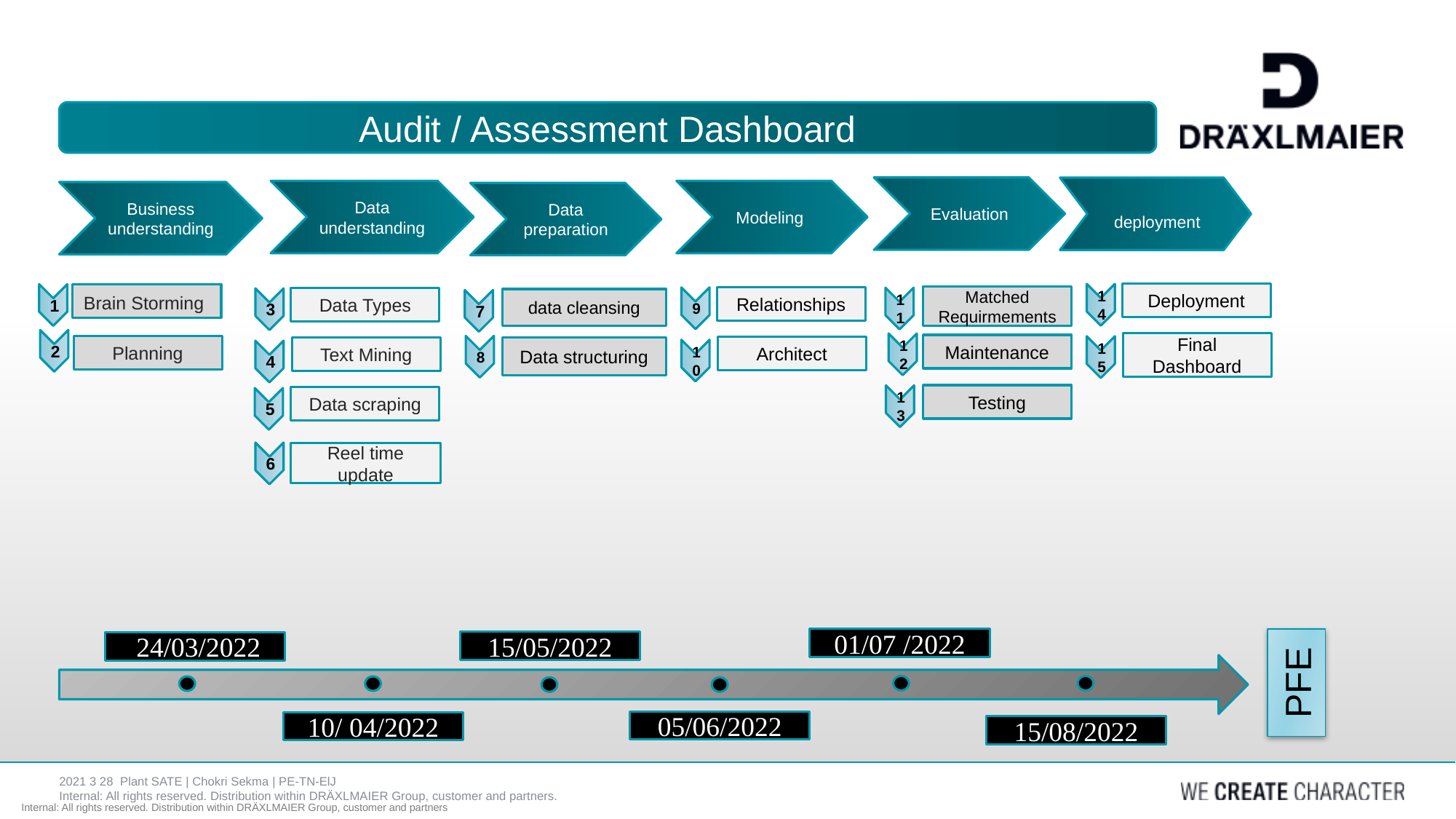

Audit / Assessment Dashboard
Evaluation
 deployment

Data understanding

Modeling
Business understanding

Data preparation

Deployment
Brain Storming
Matched Requirmements
Relationships
Data Types
data cleansing
14
1
9
11
3
7
Final Dashboard
Maintenance
Planning
Architect
2
Data structuring
Text Mining
12
8
15
10
4
Testing

Data scraping

13
5
Reel time update
6
01/07 /2022
PFE
15/05/2022
 24/03/2022

05/06/2022
10/ 04/2022
15/08/2022
2021 3 28  Plant SATE | Chokri Sekma | PE-TN-ElJ
Internal: All rights reserved. Distribution within DRÄXLMAIER Group, customer and partners.